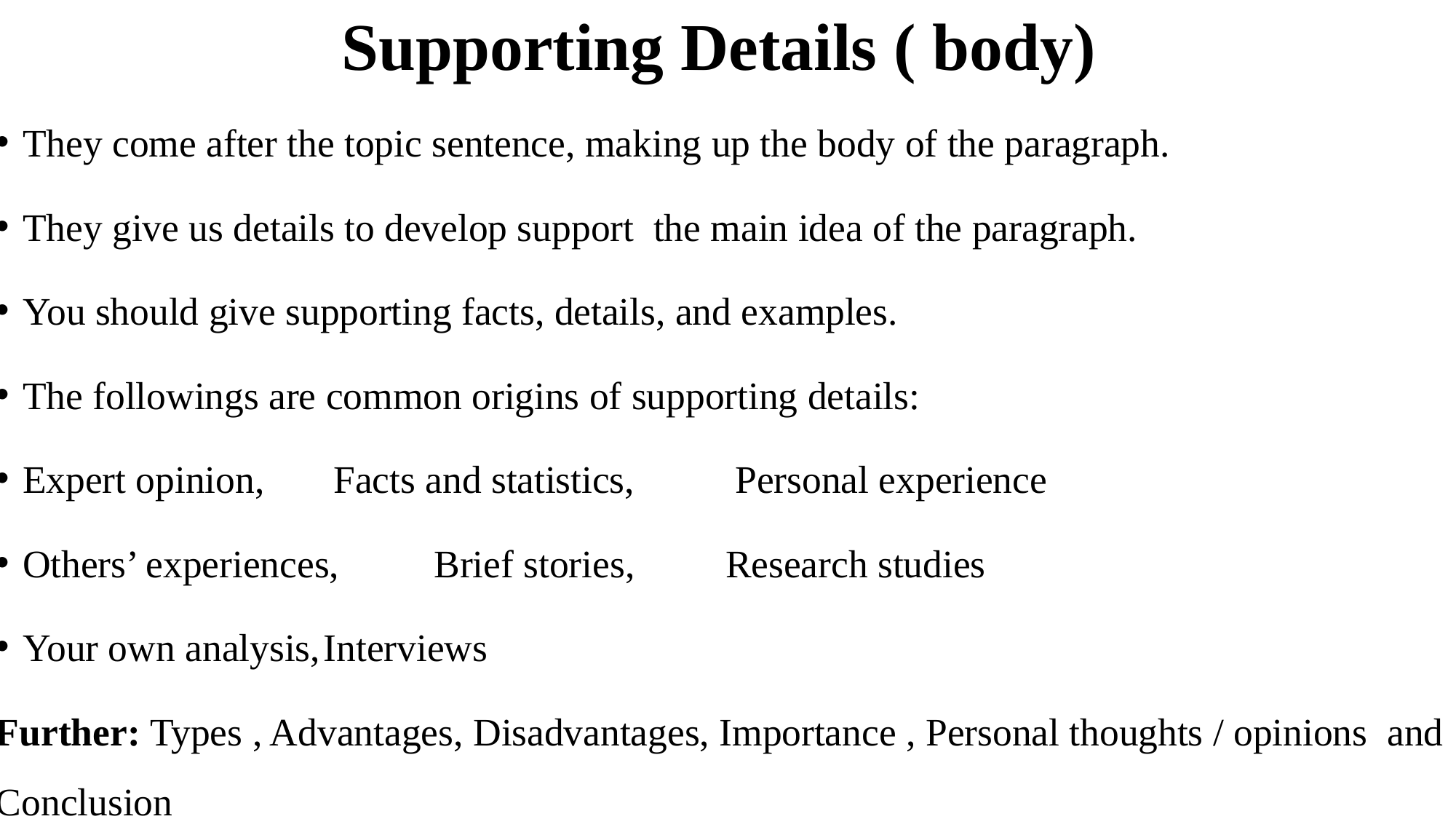

# Supporting Details ( body)
They come after the topic sentence, making up the body of the paragraph.
They give us details to develop support  the main idea of the paragraph.
You should give supporting facts, details, and examples.
The followings are common origins of supporting details:
Expert opinion,		 Facts and statistics,		 Personal experience
Others’ experiences,	 Brief stories, 			Research studies
Your own analysis,	Interviews
Further: Types , Advantages, Disadvantages, Importance , Personal thoughts / opinions  and Conclusion